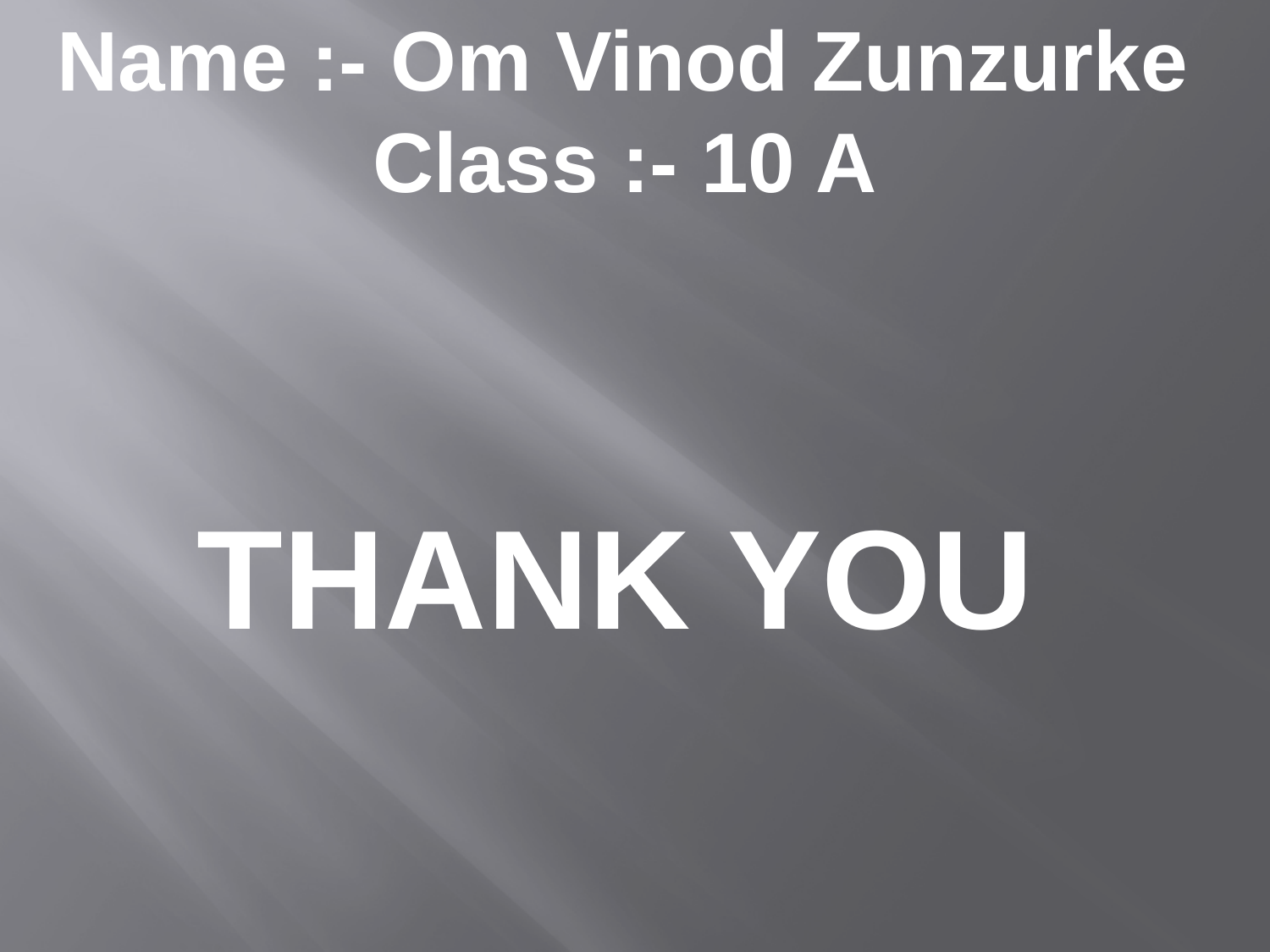

# Name :- Om Vinod Zunzurke Class :- 10 A THANK YOU